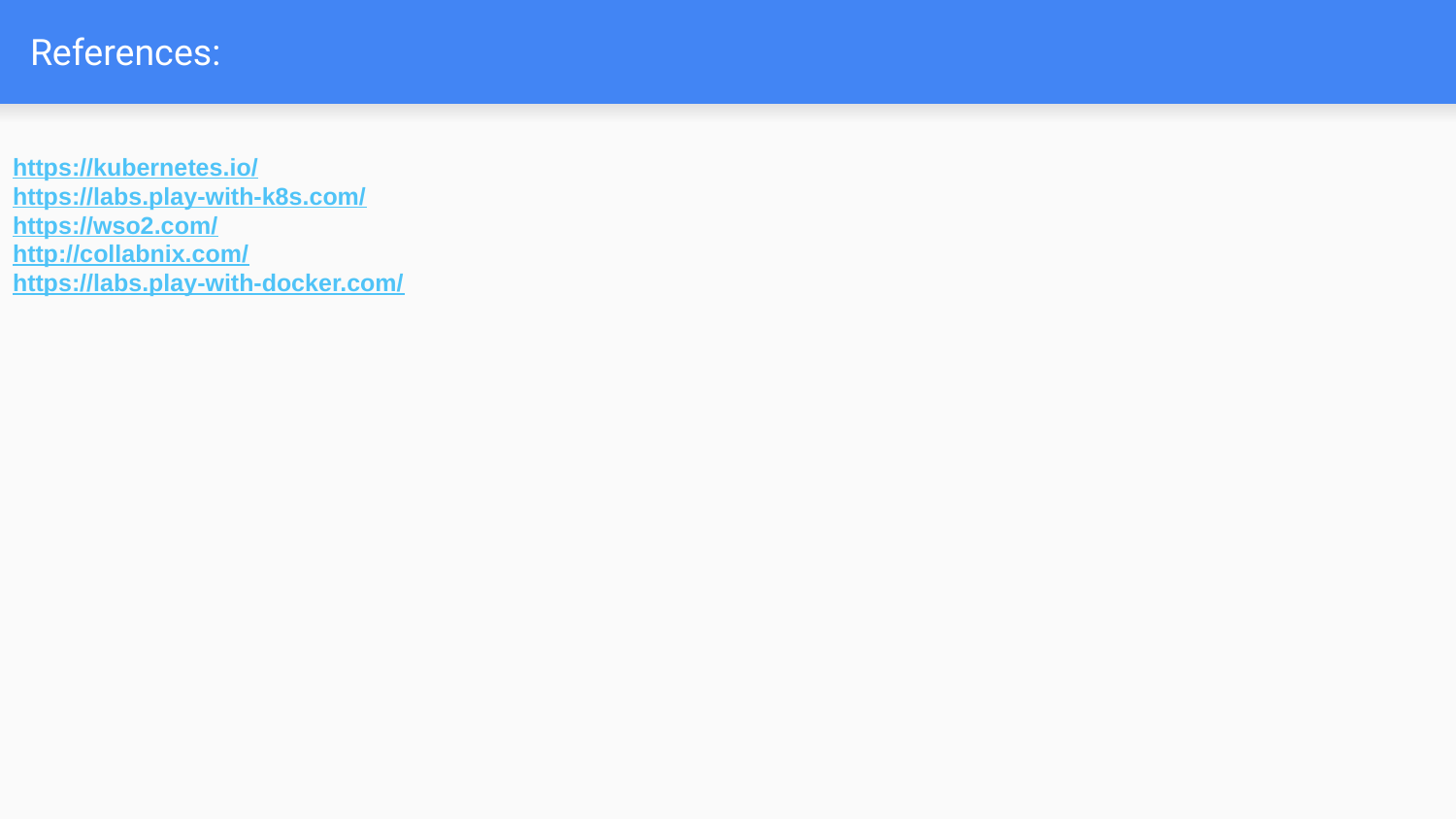

# References:

https://kubernetes.io/
https://labs.play-with-k8s.com/
https://wso2.com/
http://collabnix.com/
https://labs.play-with-docker.com/